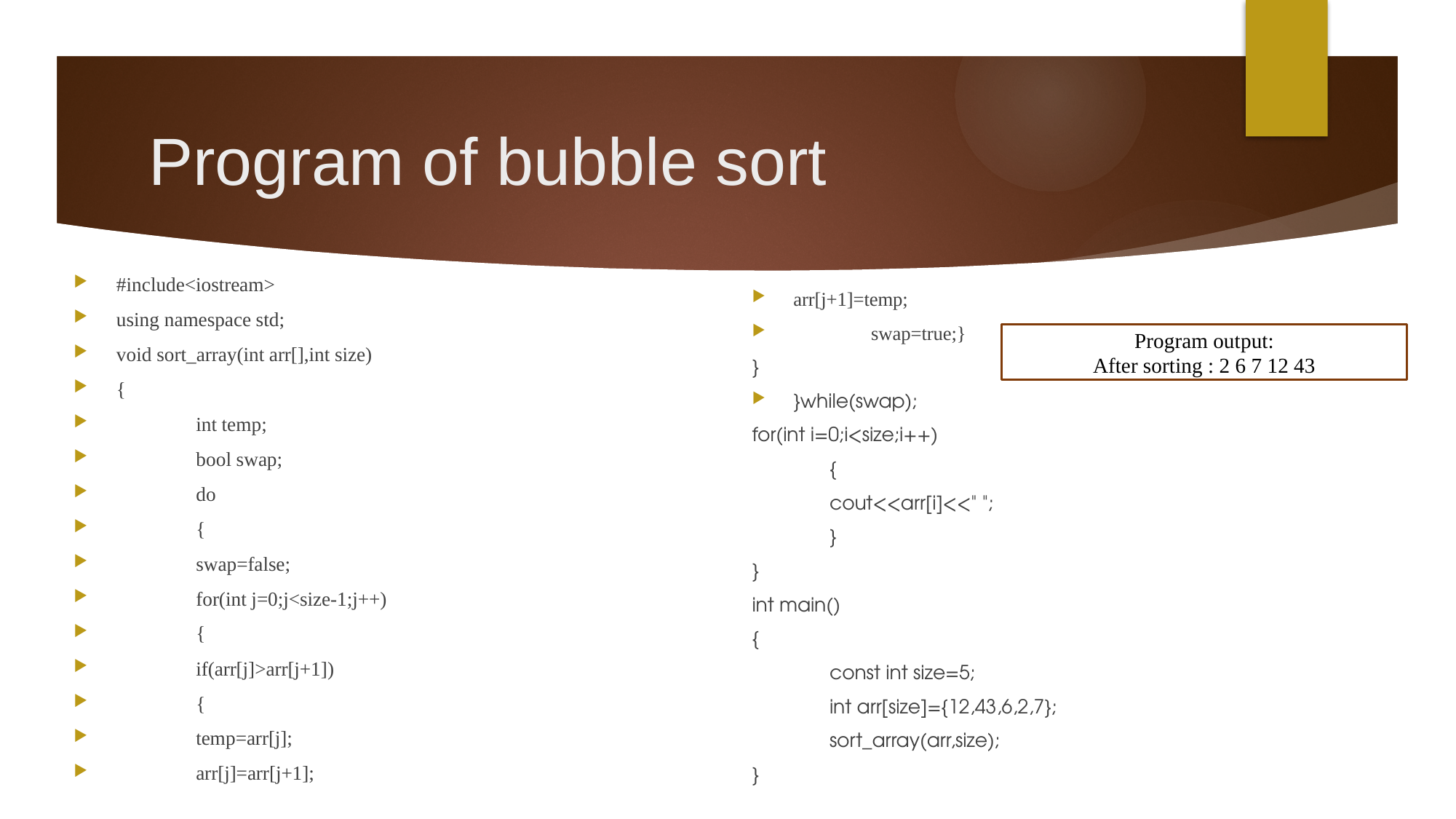

# Program of bubble sort
#include<iostream>
using namespace std;
void sort_array(int arr[],int size)
{
	int temp;
	bool swap;
	do
	{
		swap=false;
		for(int j=0;j<size-1;j++)
		{
			if(arr[j]>arr[j+1])
			{
		temp=arr[j];
		arr[j]=arr[j+1];

arr[j+1]=temp;
		swap=true;}
}
	}while(swap);
for(int i=0;i<size;i++)
	{
		cout<<arr[i]<<" ";
	}
}
int main()
{
	const int size=5;
	int arr[size]={12,43,6,2,7};
	sort_array(arr,size);
}
Program output:
After sorting : 2 6 7 12 43